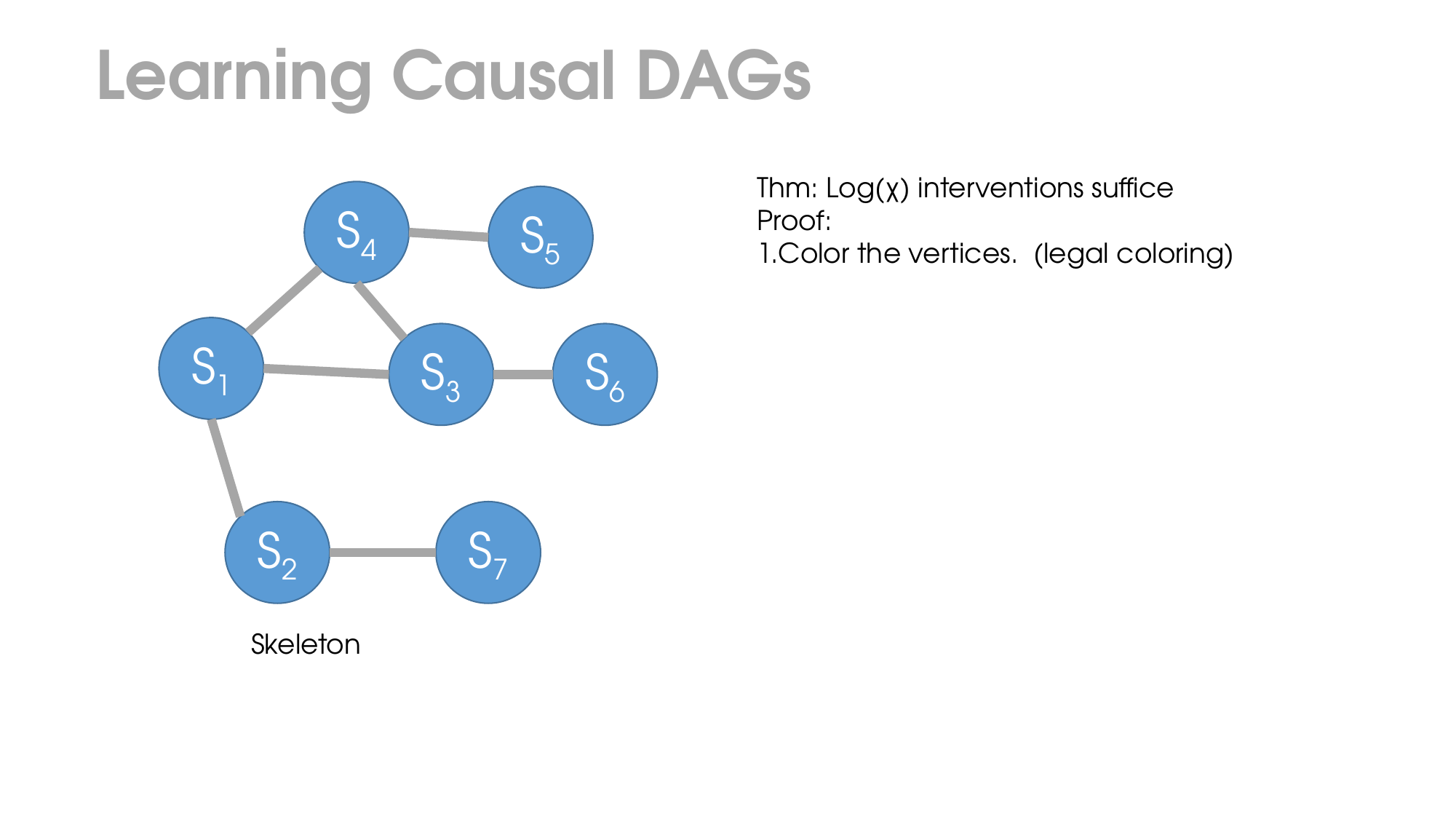

# Learning Causal DAGs
Thm: Log(χ) interventions suffice
Proof:
1.Color the vertices.  (legal coloring)

S4
S5
S1
S3
S6
S2
S7
Skeleton